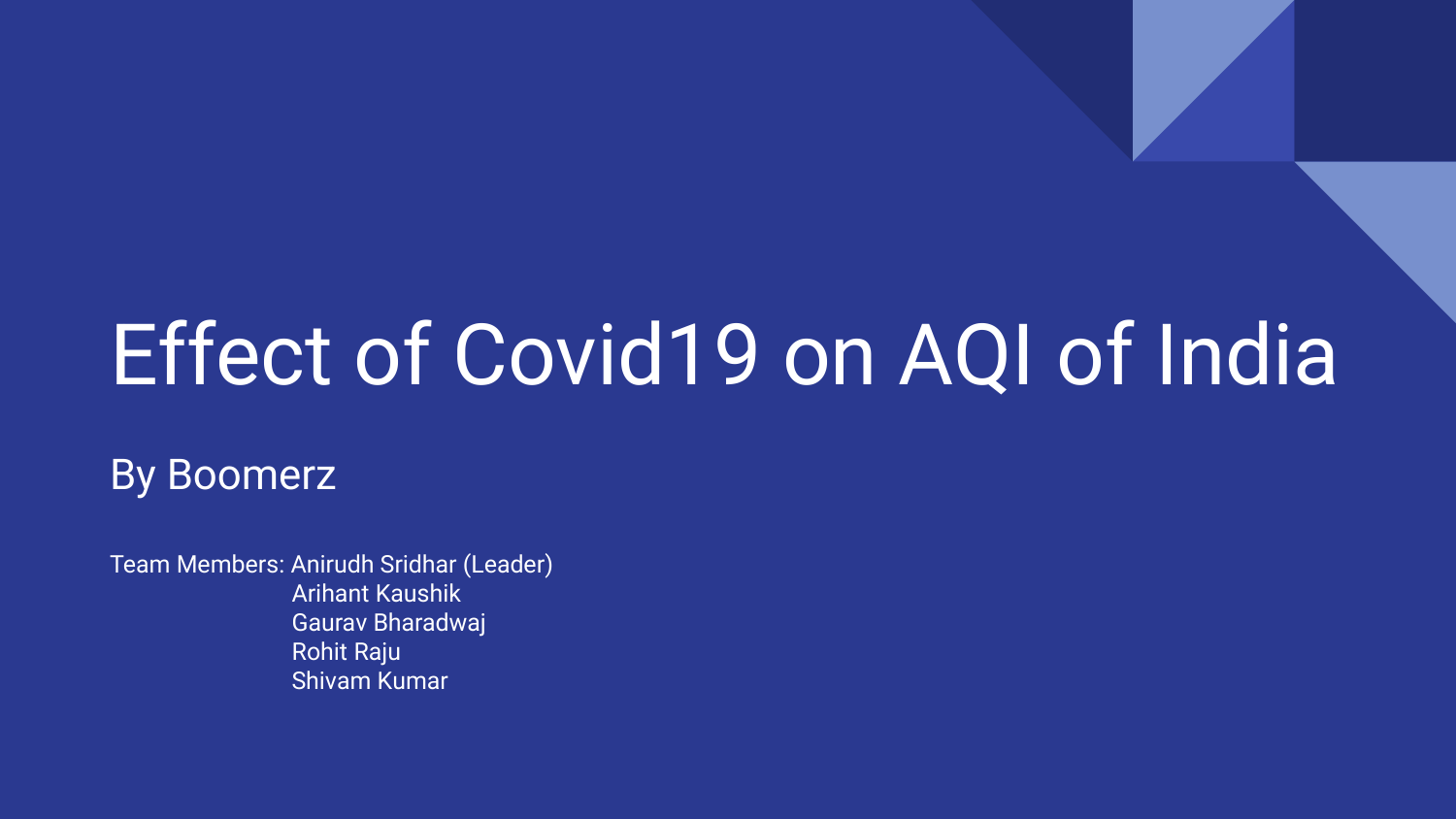

# Effect of Covid19 on AQI of India
By Boomerz

Team Members: Anirudh Sridhar (Leader)
                              Arihant Kaushik
                              Gaurav Bharadwaj
                              Rohit Raju
                              Shivam Kumar